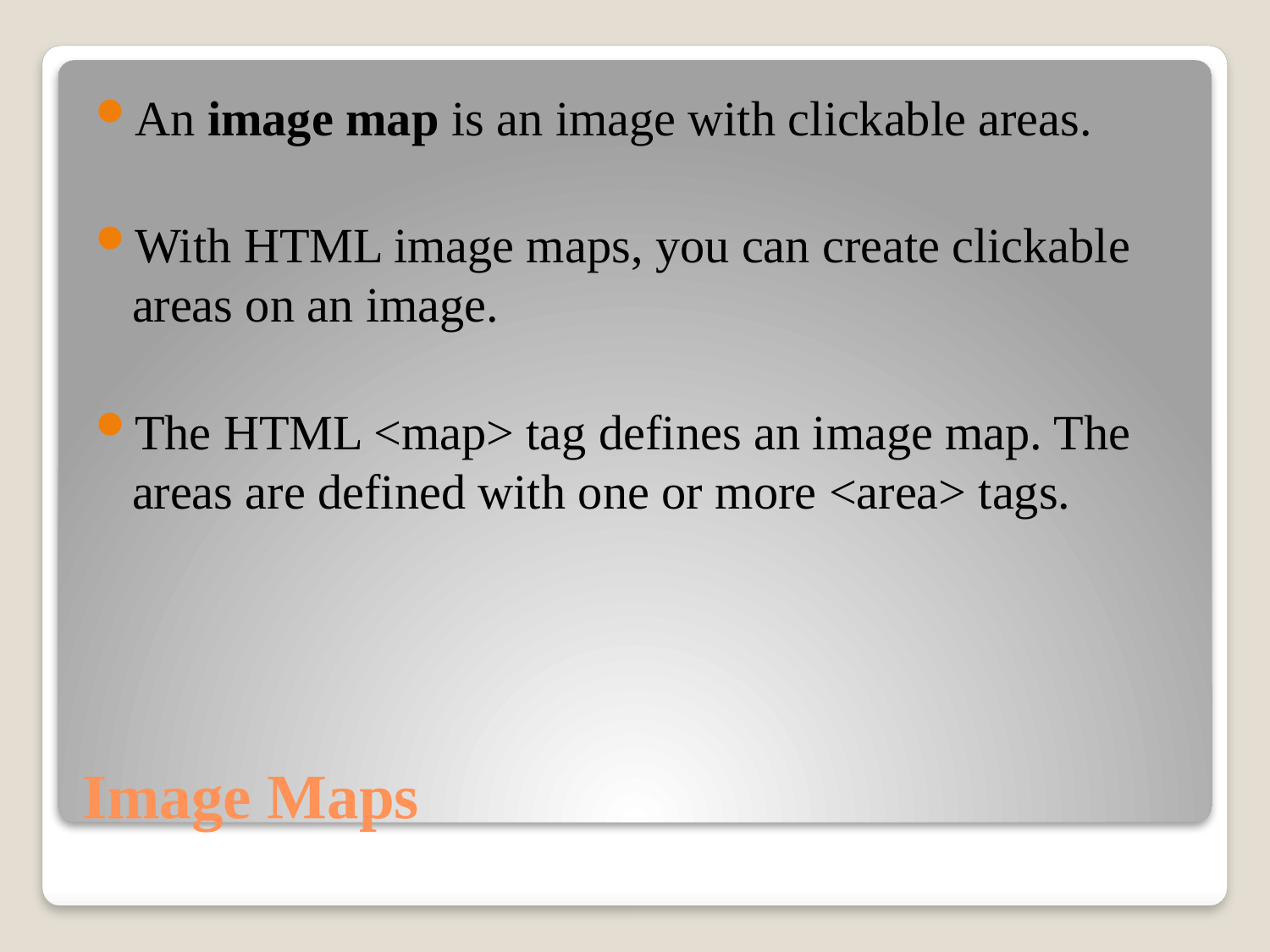

An image map is an image with clickable areas.

With HTML image maps, you can create clickable areas on an image.

The HTML <map> tag defines an image map. The areas are defined with one or more <area> tags.

# Image Maps